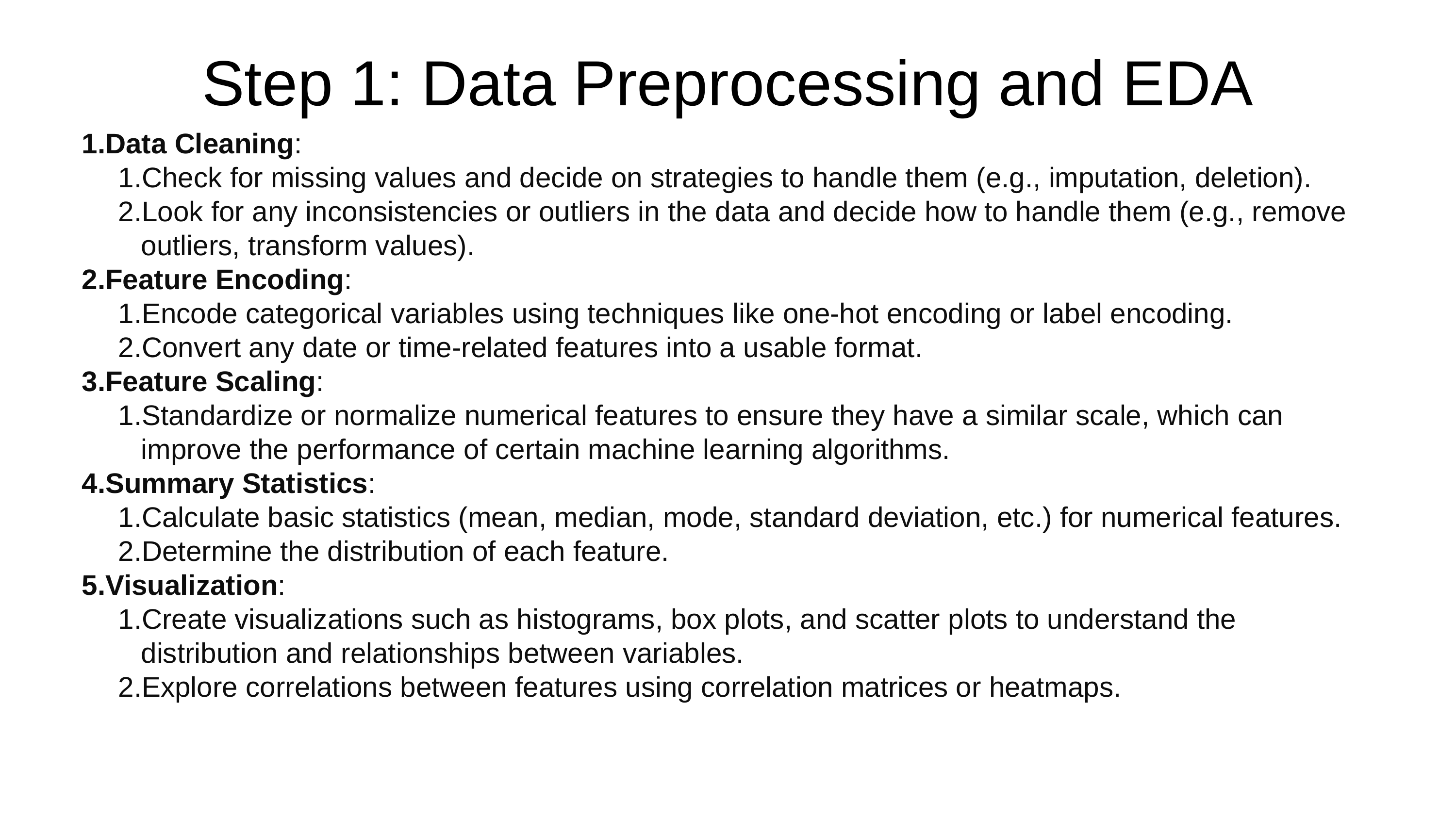

Step 1: Data Preprocessing and EDA
Data Cleaning:
Check for missing values and decide on strategies to handle them (e.g., imputation, deletion).
Look for any inconsistencies or outliers in the data and decide how to handle them (e.g., remove outliers, transform values).
Feature Encoding:
Encode categorical variables using techniques like one-hot encoding or label encoding.
Convert any date or time-related features into a usable format.
Feature Scaling:
Standardize or normalize numerical features to ensure they have a similar scale, which can improve the performance of certain machine learning algorithms.
Summary Statistics:
Calculate basic statistics (mean, median, mode, standard deviation, etc.) for numerical features.
Determine the distribution of each feature.
Visualization:
Create visualizations such as histograms, box plots, and scatter plots to understand the distribution and relationships between variables.
Explore correlations between features using correlation matrices or heatmaps.